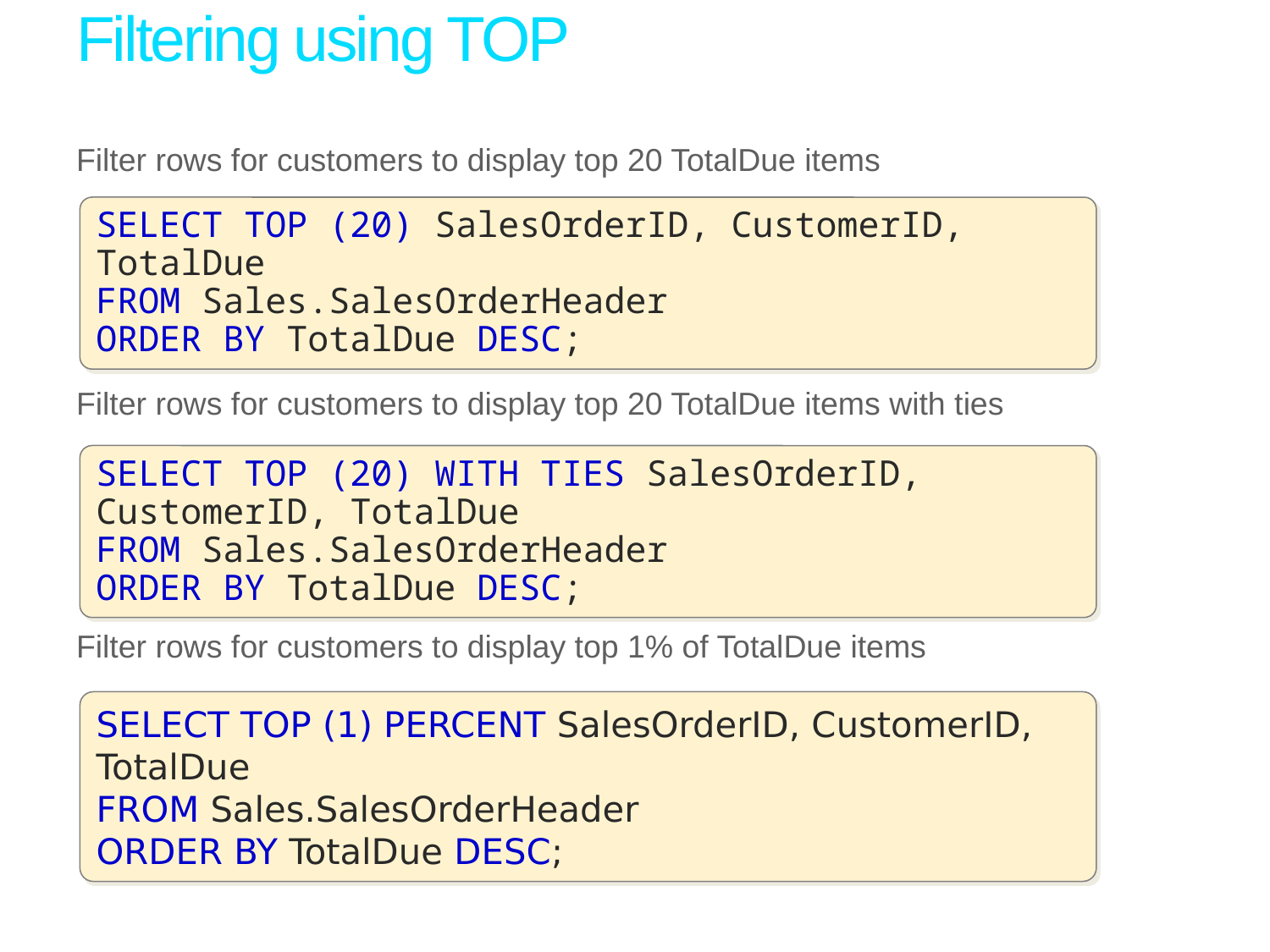

# Filtering using TOP
Filter rows for customers to display top 20 TotalDue items

Filter rows for customers to display top 20 TotalDue items with ties

Filter rows for customers to display top 1% of TotalDue items

SELECT TOP (20) SalesOrderID, CustomerID, TotalDue
FROM Sales.SalesOrderHeader
ORDER BY TotalDue DESC;
SELECT TOP (20) WITH TIES SalesOrderID, CustomerID, TotalDue
FROM Sales.SalesOrderHeader
ORDER BY TotalDue DESC;
SELECT TOP (1) PERCENT SalesOrderID, CustomerID, TotalDue
FROM Sales.SalesOrderHeader
ORDER BY TotalDue DESC;